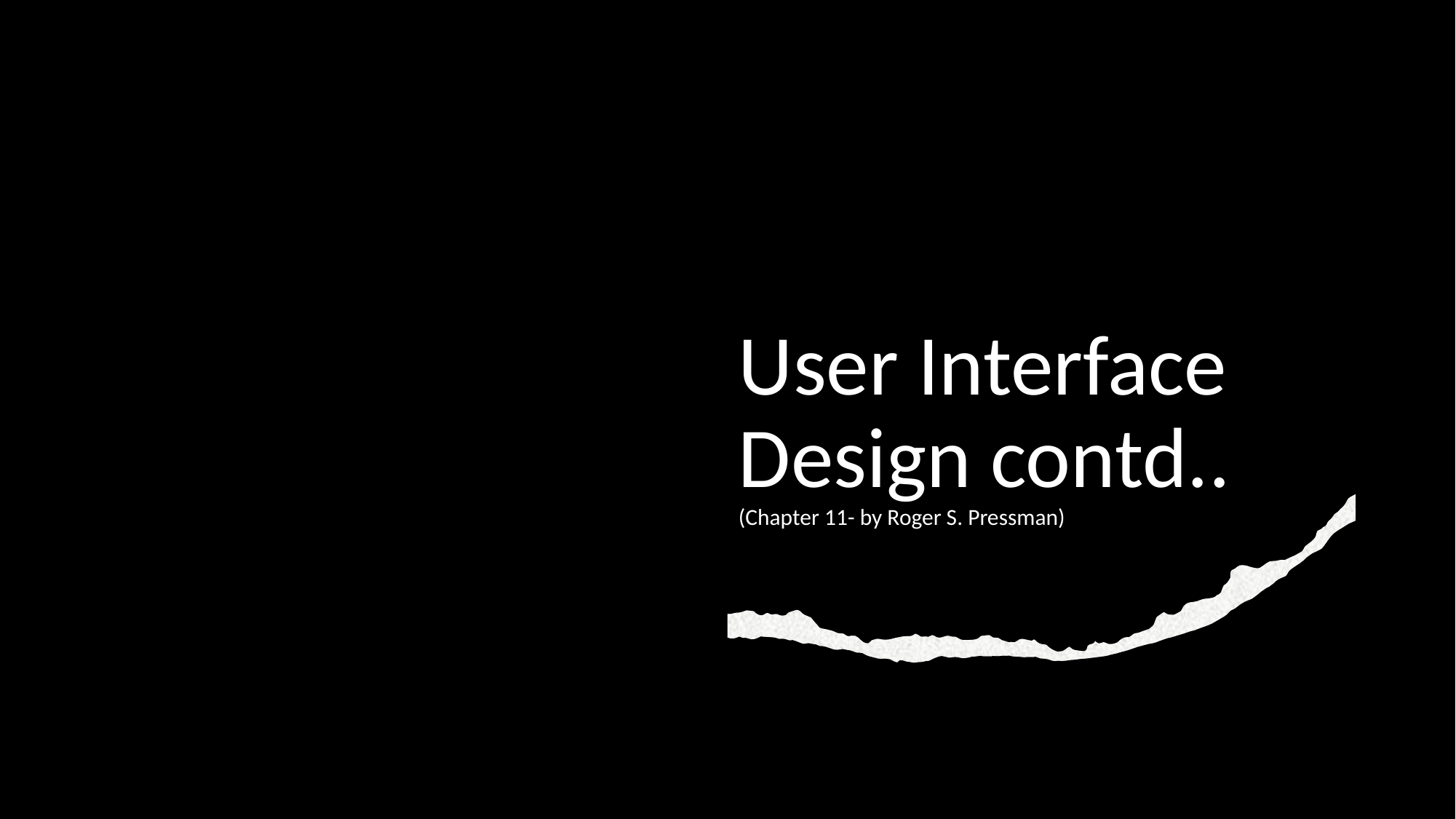

# User Interface Design contd.. (Chapter 11- by Roger S. Pressman)